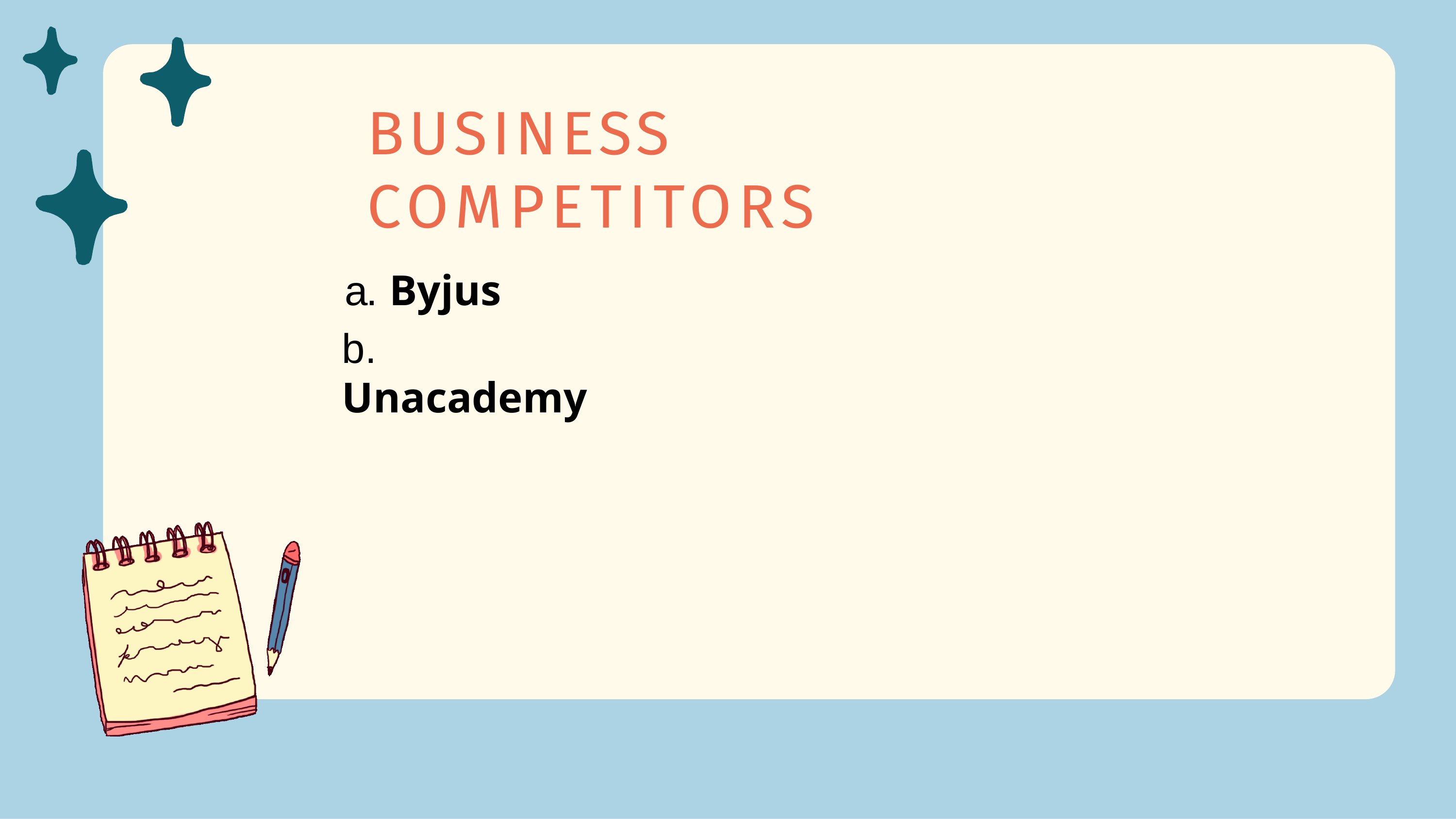

# BUSINESS COMPETITORS
a. Byjus
b. Unacademy